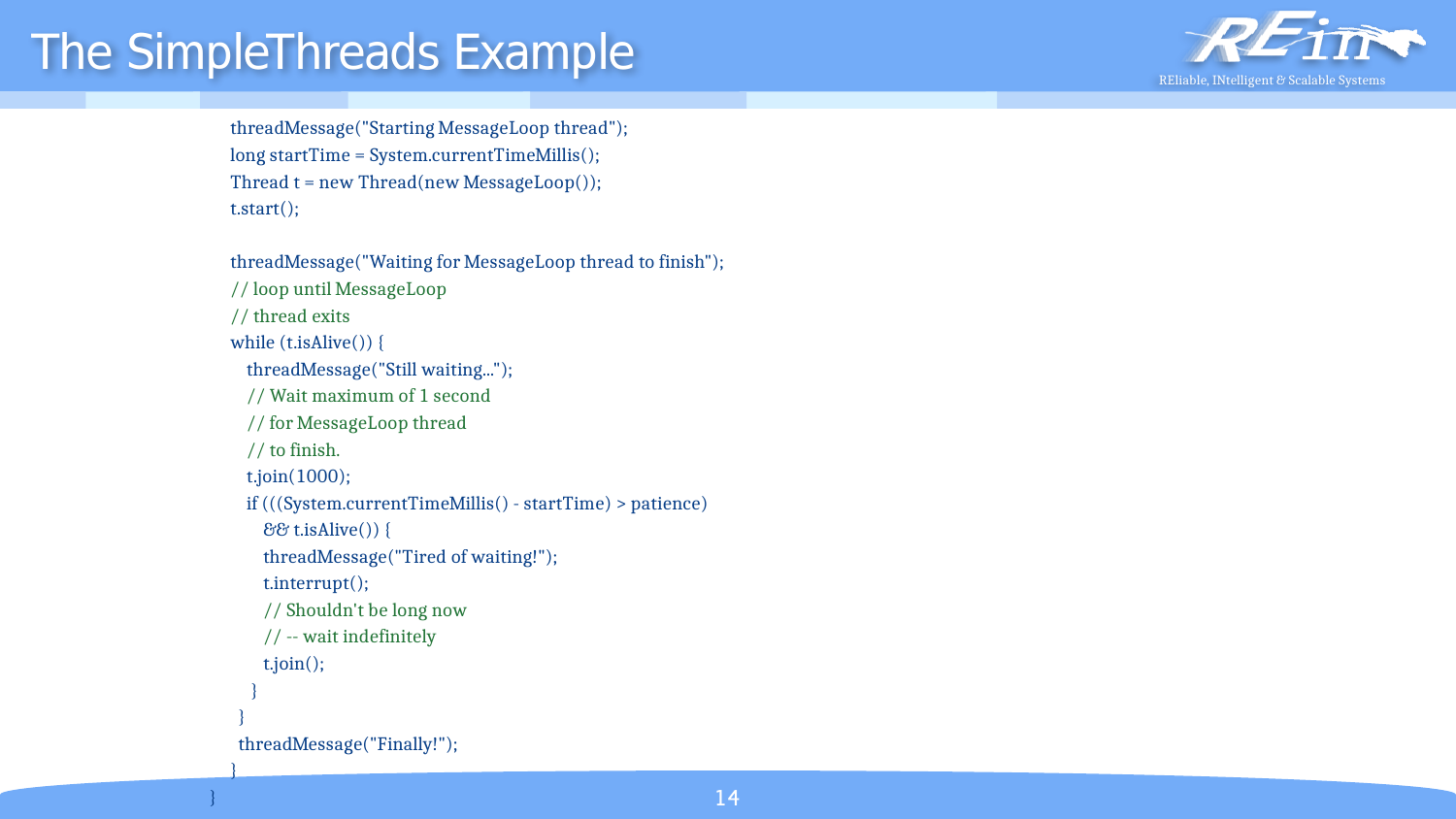

# The SimpleThreads Example
     threadMessage("Starting MessageLoop thread");
     long startTime = System.currentTimeMillis();
     Thread t = new Thread(new MessageLoop());
     t.start();

     threadMessage("Waiting for MessageLoop thread to finish");
     // loop until MessageLoop
     // thread exits
     while (t.isAlive()) {
         threadMessage("Still waiting...");
         // Wait maximum of 1 second
         // for MessageLoop thread
         // to finish.
         t.join(1000);
         if (((System.currentTimeMillis() - startTime) > patience)
             && t.isAlive()) {
             threadMessage("Tired of waiting!");
             t.interrupt();
             // Shouldn't be long now
             // -- wait indefinitely
             t.join();
          }
       }
       threadMessage("Finally!");
     }
}
14